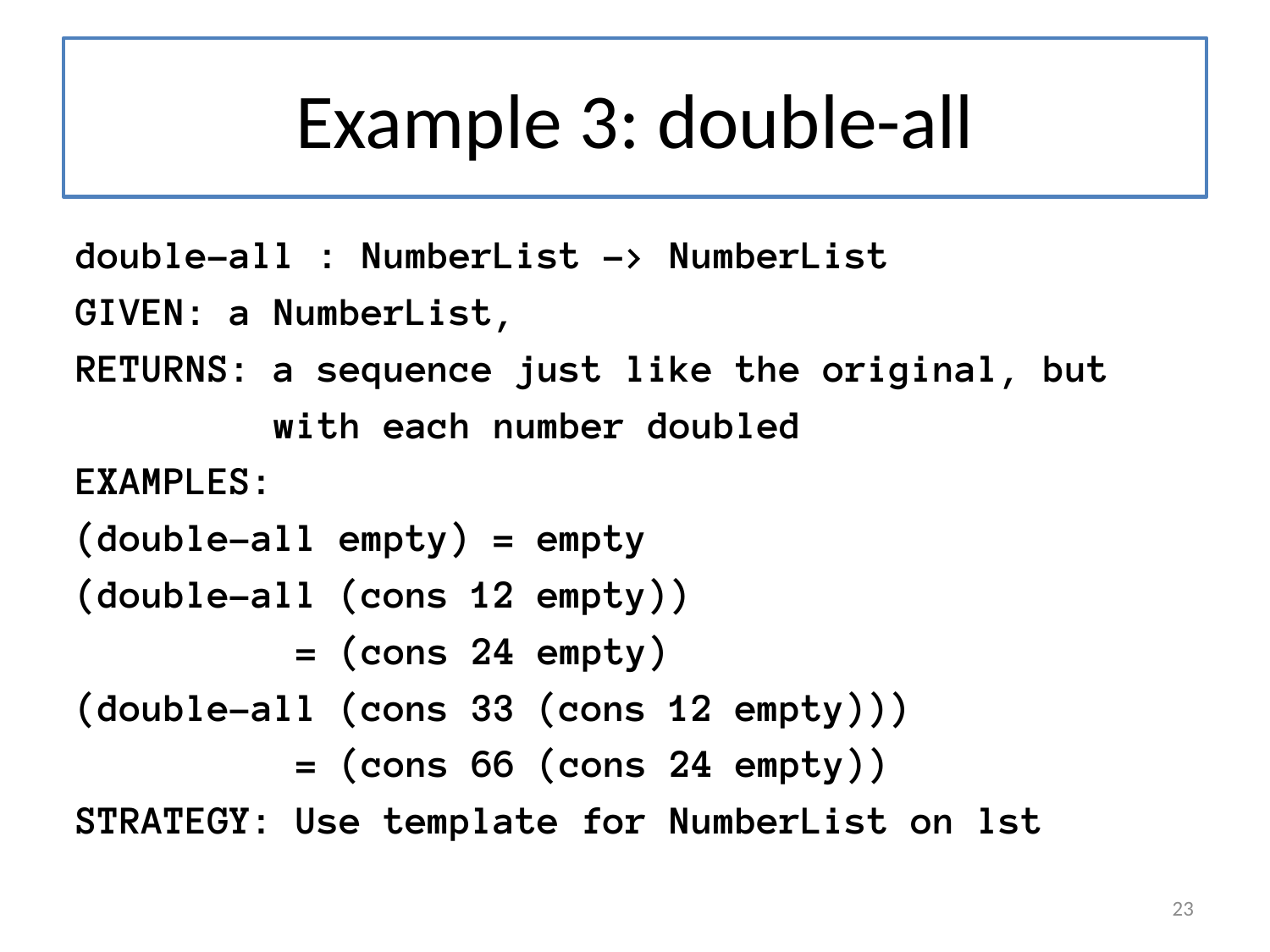

# Example 3: double-all
double-all : NumberList -> NumberList
GIVEN: a NumberList,
RETURNS: a sequence just like the original, but
         with each number doubled
EXAMPLES:
(double-all empty) = empty
(double-all (cons 12 empty))
          = (cons 24 empty)
(double-all (cons 33 (cons 12 empty)))
          = (cons 66 (cons 24 empty))
STRATEGY: Use template for NumberList on lst
23